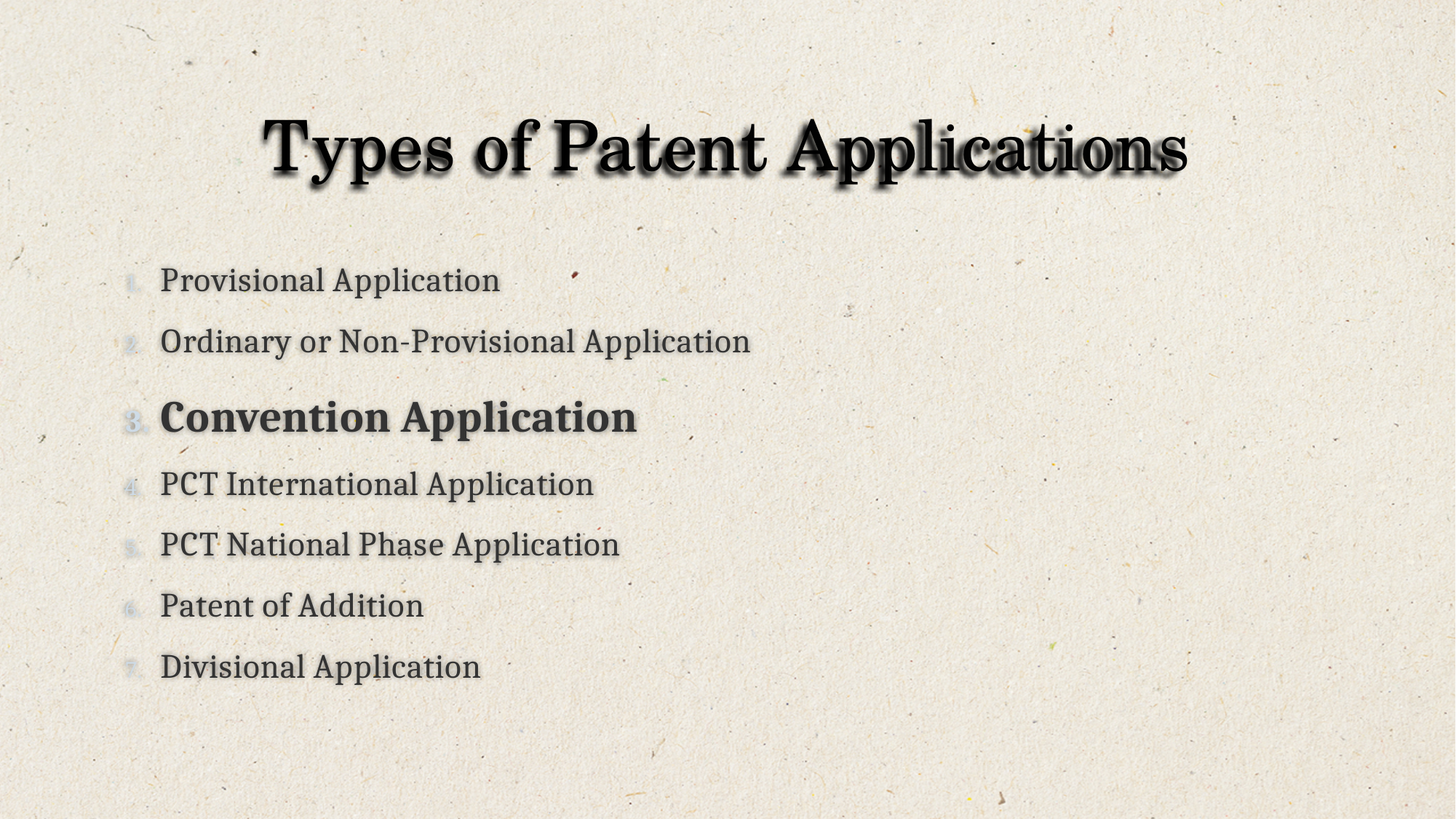

# Types of Patent Applications
Provisional Application
Ordinary or Non-Provisional Application
Convention Application
PCT International Application
PCT National Phase Application
Patent of Addition
Divisional Application